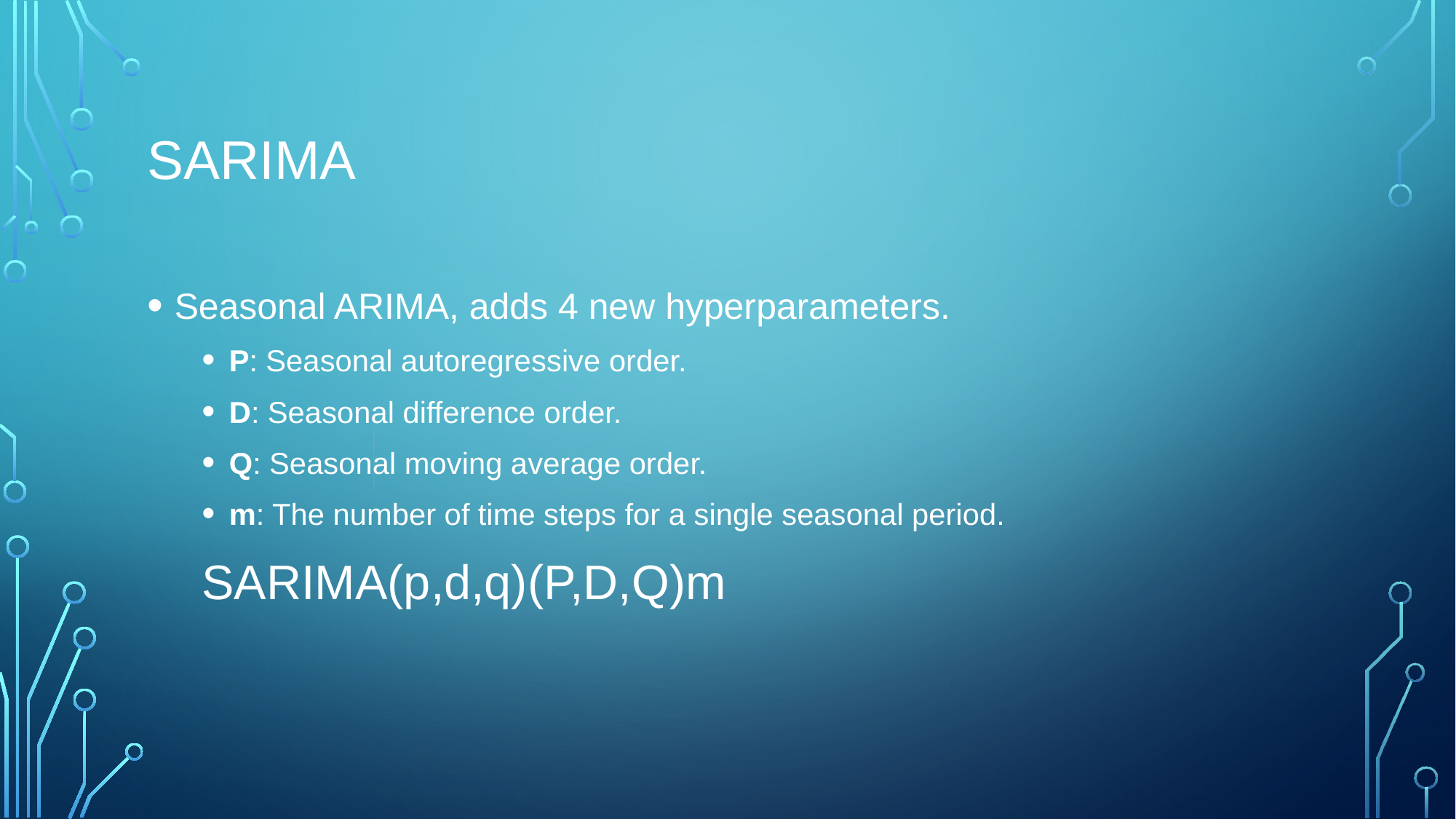

# SARIMA
Seasonal ARIMA, adds 4 new hyperparameters.
P: Seasonal autoregressive order.
D: Seasonal difference order.
Q: Seasonal moving average order.
m: The number of time steps for a single seasonal period.
SARIMA(p,d,q)(P,D,Q)m